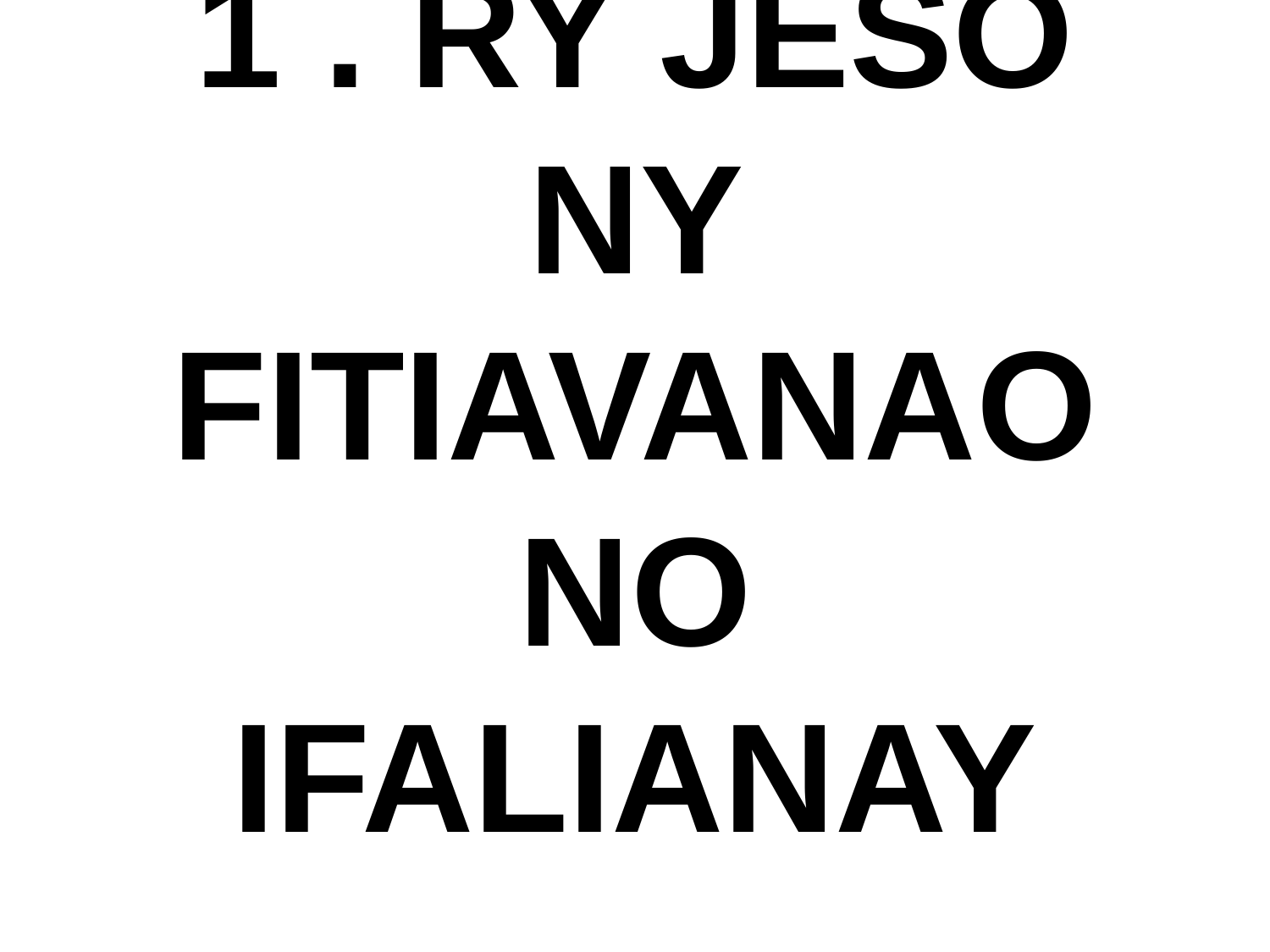

# 1 . RY JESO NY FITIAVANAO NO IFALIANAY